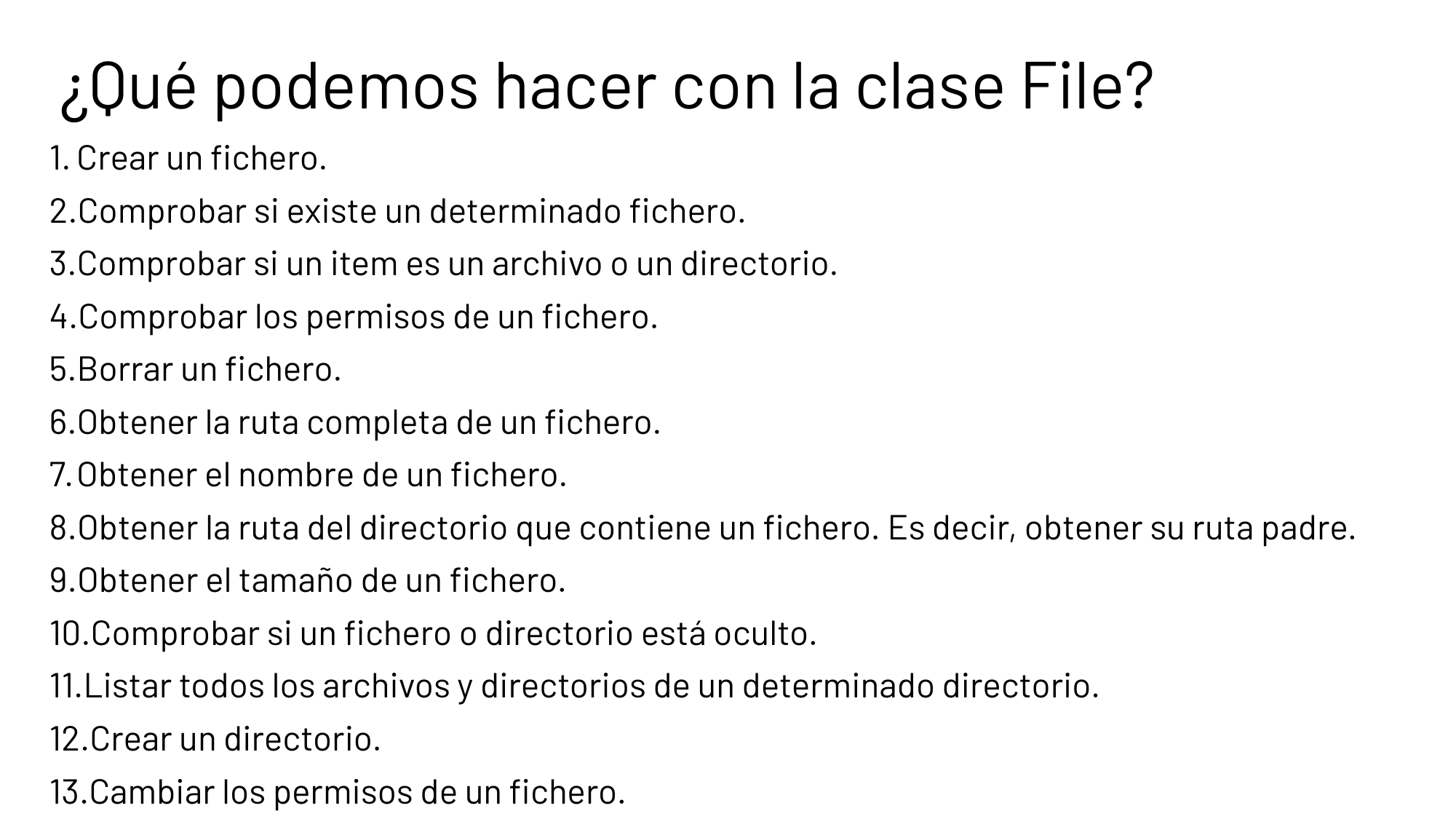

# ¿Qué podemos hacer con la clase File?
Crear un fichero.
Comprobar si existe un determinado fichero.
Comprobar si un item es un archivo o un directorio.
Comprobar los permisos de un fichero.
Borrar un fichero.
Obtener la ruta completa de un fichero.
Obtener el nombre de un fichero.
Obtener la ruta del directorio que contiene un fichero. Es decir, obtener su ruta padre.
Obtener el tamaño de un fichero.
Comprobar si un fichero o directorio está oculto.
Listar todos los archivos y directorios de un determinado directorio.
Crear un directorio.
Cambiar los permisos de un fichero.